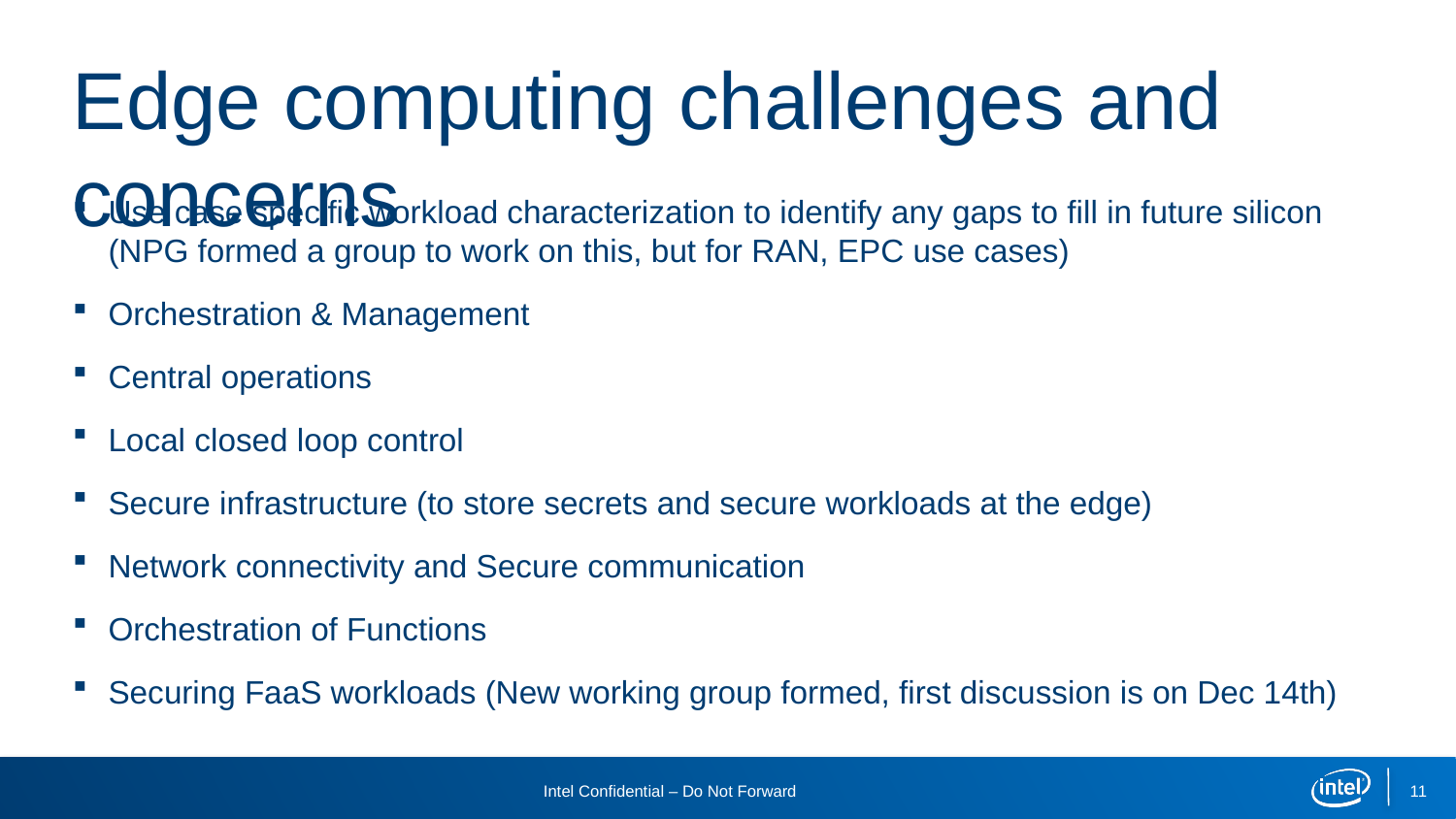

# Edge computing challenges and concerns
Use case specific workload characterization to identify any gaps to fill in future silicon (NPG formed a group to work on this, but for RAN, EPC use cases)
Orchestration & Management
Central operations
Local closed loop control
Secure infrastructure (to store secrets and secure workloads at the edge)
Network connectivity and Secure communication
Orchestration of Functions
Securing FaaS workloads (New working group formed, first discussion is on Dec 14th)